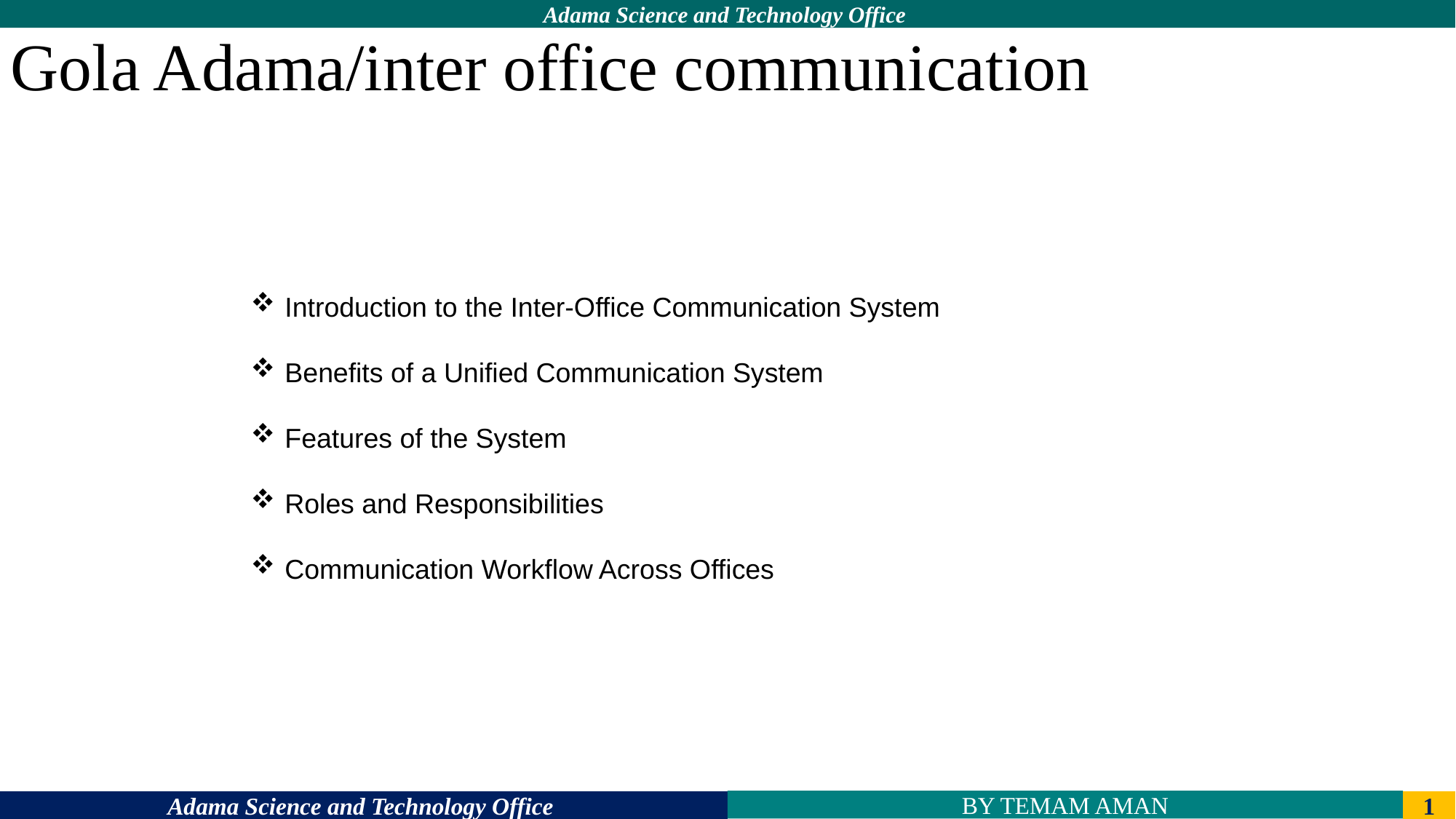

Gola Adama/inter office communication

Introduction to the Inter-Office Communication System
Benefits of a Unified Communication System
Features of the System
Roles and Responsibilities
Communication Workflow Across Offices